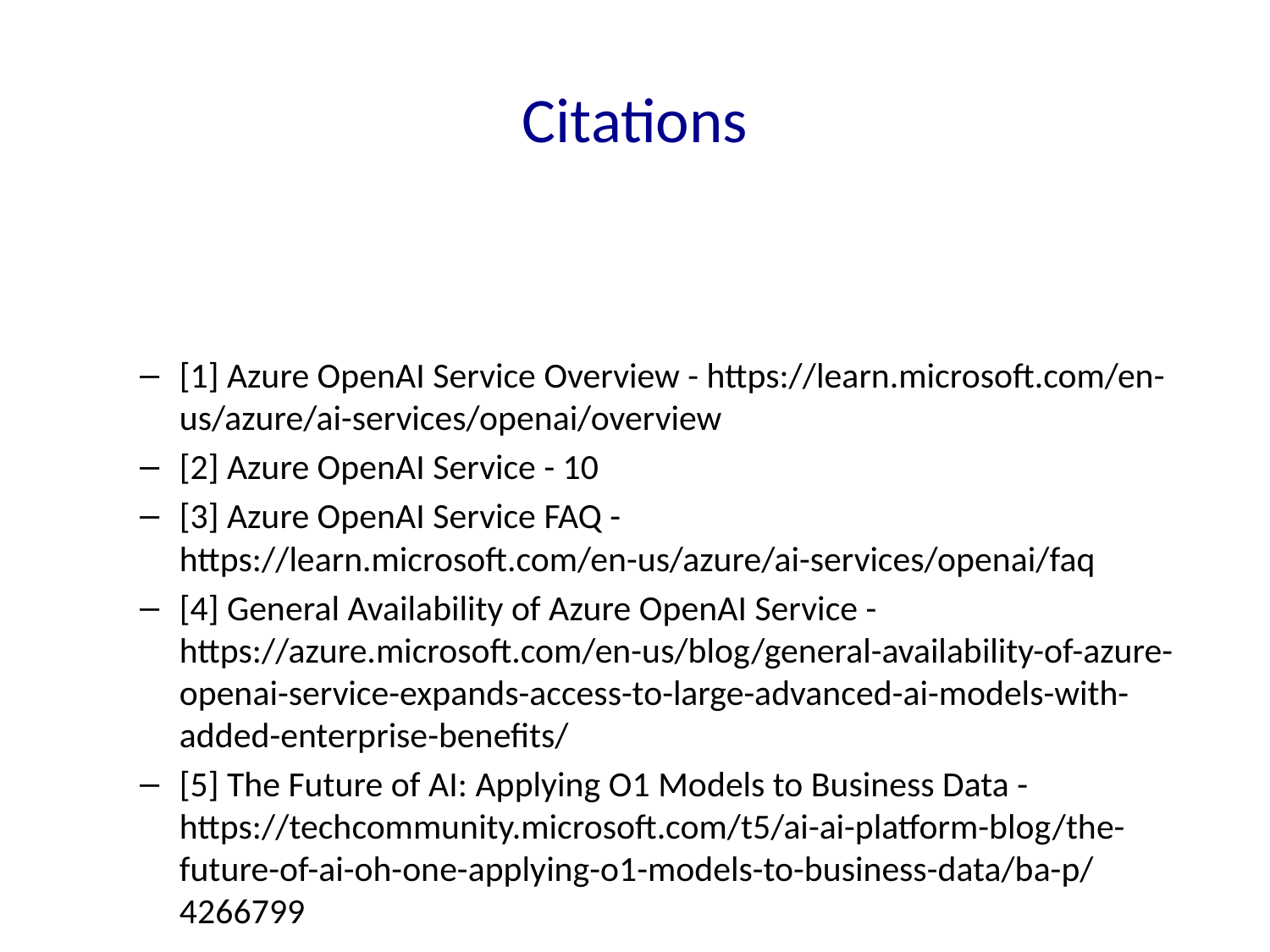

# Citations

[1] Azure OpenAI Service Overview - https://learn.microsoft.com/en-us/azure/ai-services/openai/overview
[2] Azure OpenAI Service - 10
[3] Azure OpenAI Service FAQ - https://learn.microsoft.com/en-us/azure/ai-services/openai/faq
[4] General Availability of Azure OpenAI Service - https://azure.microsoft.com/en-us/blog/general-availability-of-azure-openai-service-expands-access-to-large-advanced-ai-models-with-added-enterprise-benefits/
[5] The Future of AI: Applying O1 Models to Business Data - https://techcommunity.microsoft.com/t5/ai-ai-platform-blog/the-future-of-ai-oh-one-applying-o1-models-to-business-data/ba-p/4266799